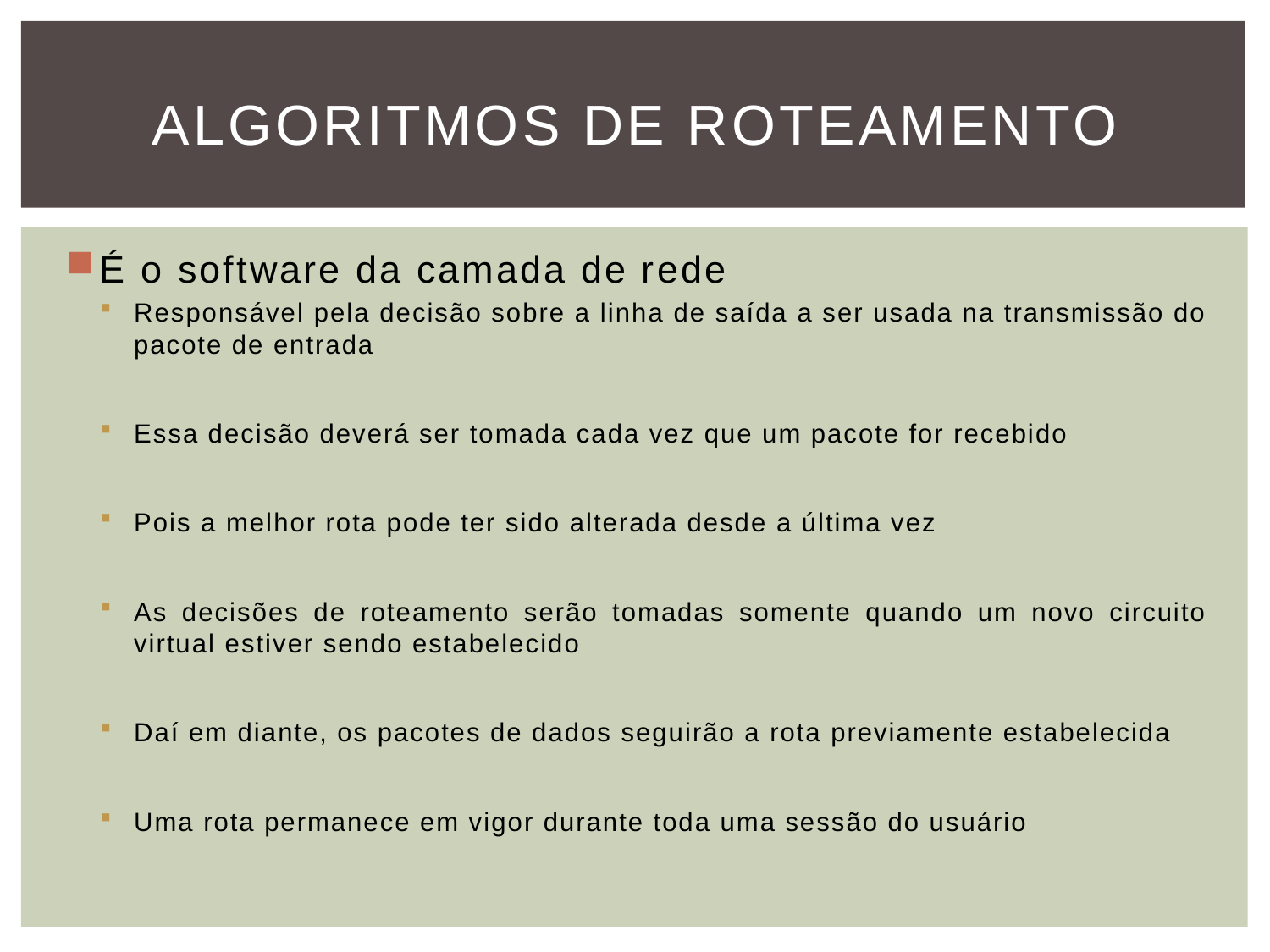

# ALGORITMOS DE ROTEAMENTO
É o software da camada de rede
Responsável pela decisão sobre a linha de saída a ser usada na transmissão do pacote de entrada

Essa decisão deverá ser tomada cada vez que um pacote for recebido

Pois a melhor rota pode ter sido alterada desde a última vez

As decisões de roteamento serão tomadas somente quando um novo circuito virtual estiver sendo estabelecido

Daí em diante, os pacotes de dados seguirão a rota previamente estabelecida

Uma rota permanece em vigor durante toda uma sessão do usuário